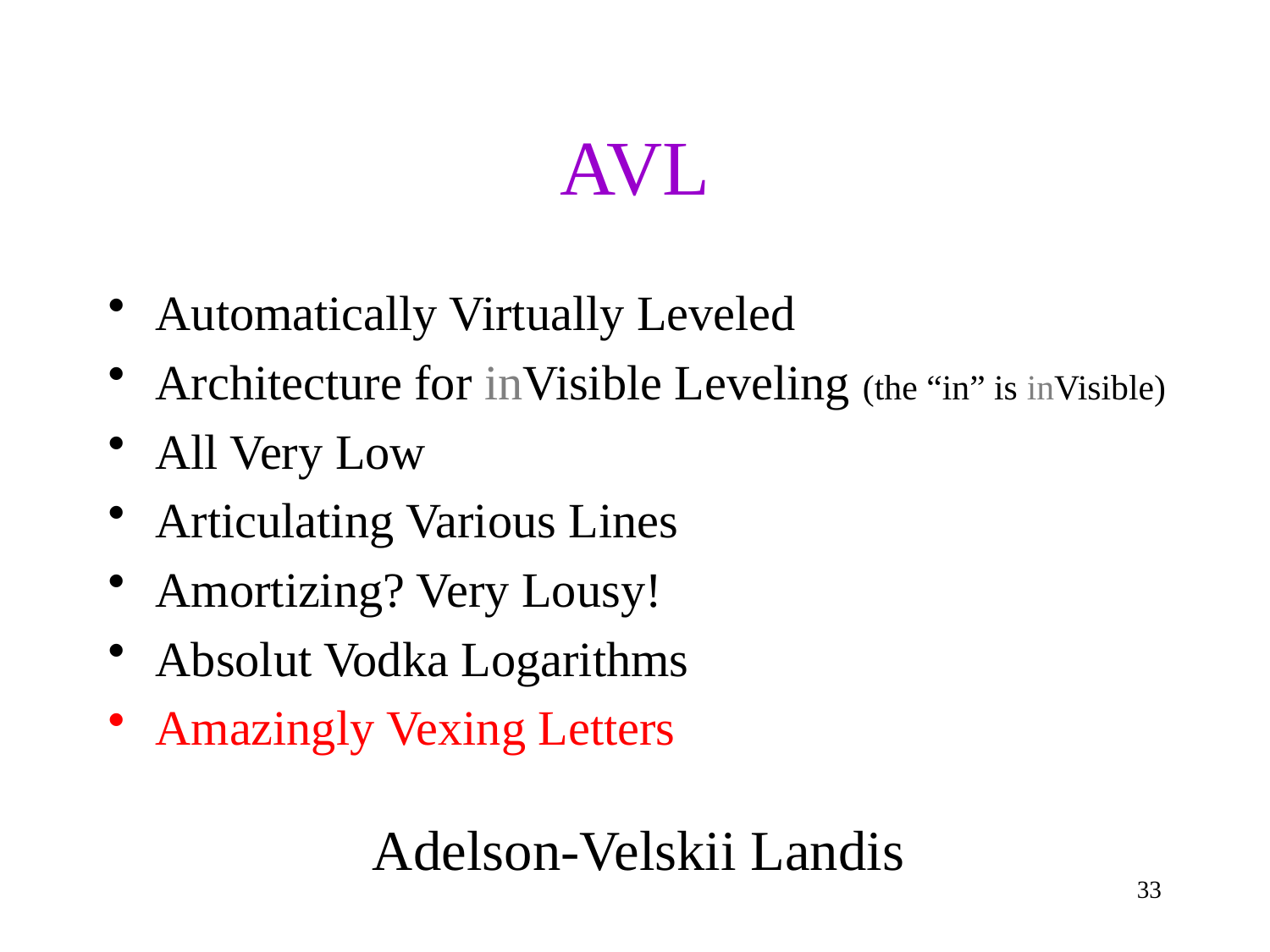

# AVL
Automatically Virtually Leveled
Architecture for inVisible Leveling (the “in” is inVisible)
All Very Low
Articulating Various Lines
Amortizing? Very Lousy!
Absolut Vodka Logarithms
Amazingly Vexing Letters
Adelson-Velskii Landis
33